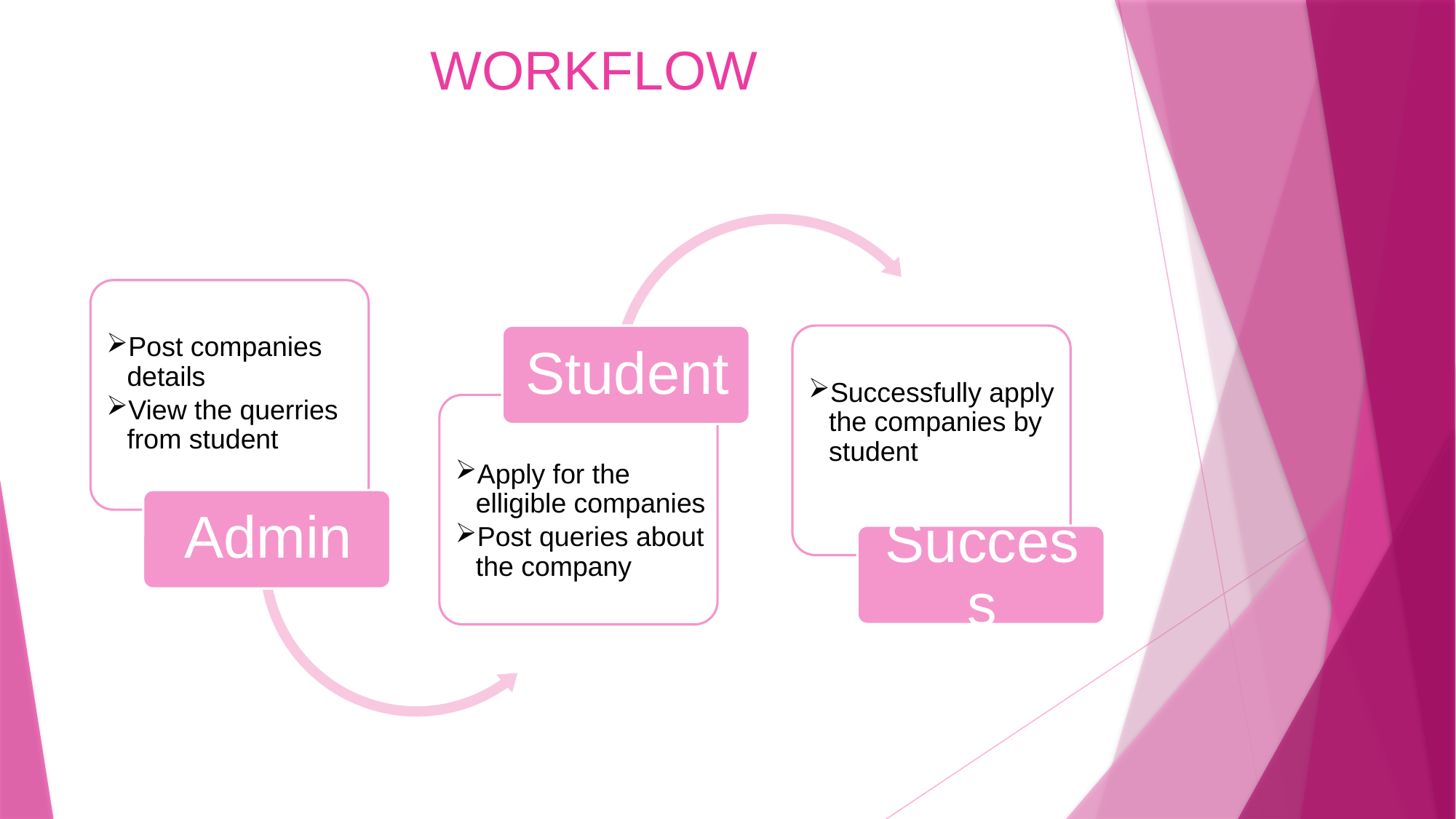

# WORKFLOW

Post companies details
View the querries from student
Admin
Apply for the elligible companies
Post queries about the company
Student

Successfully apply the companies by student
Success